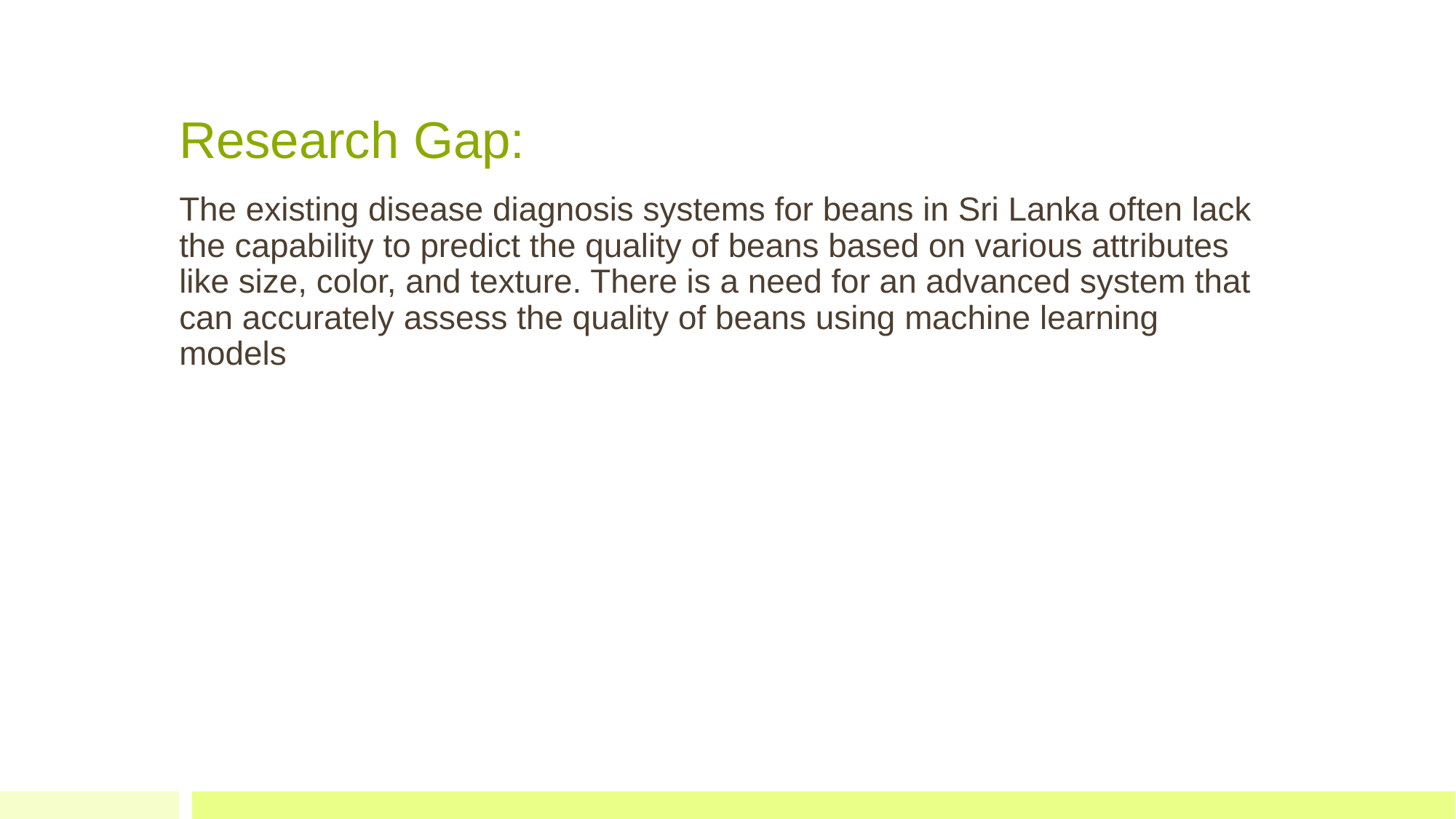

# Research Gap:
The existing disease diagnosis systems for beans in Sri Lanka often lack the capability to predict the quality of beans based on various attributes like size, color, and texture. There is a need for an advanced system that can accurately assess the quality of beans using machine learning models